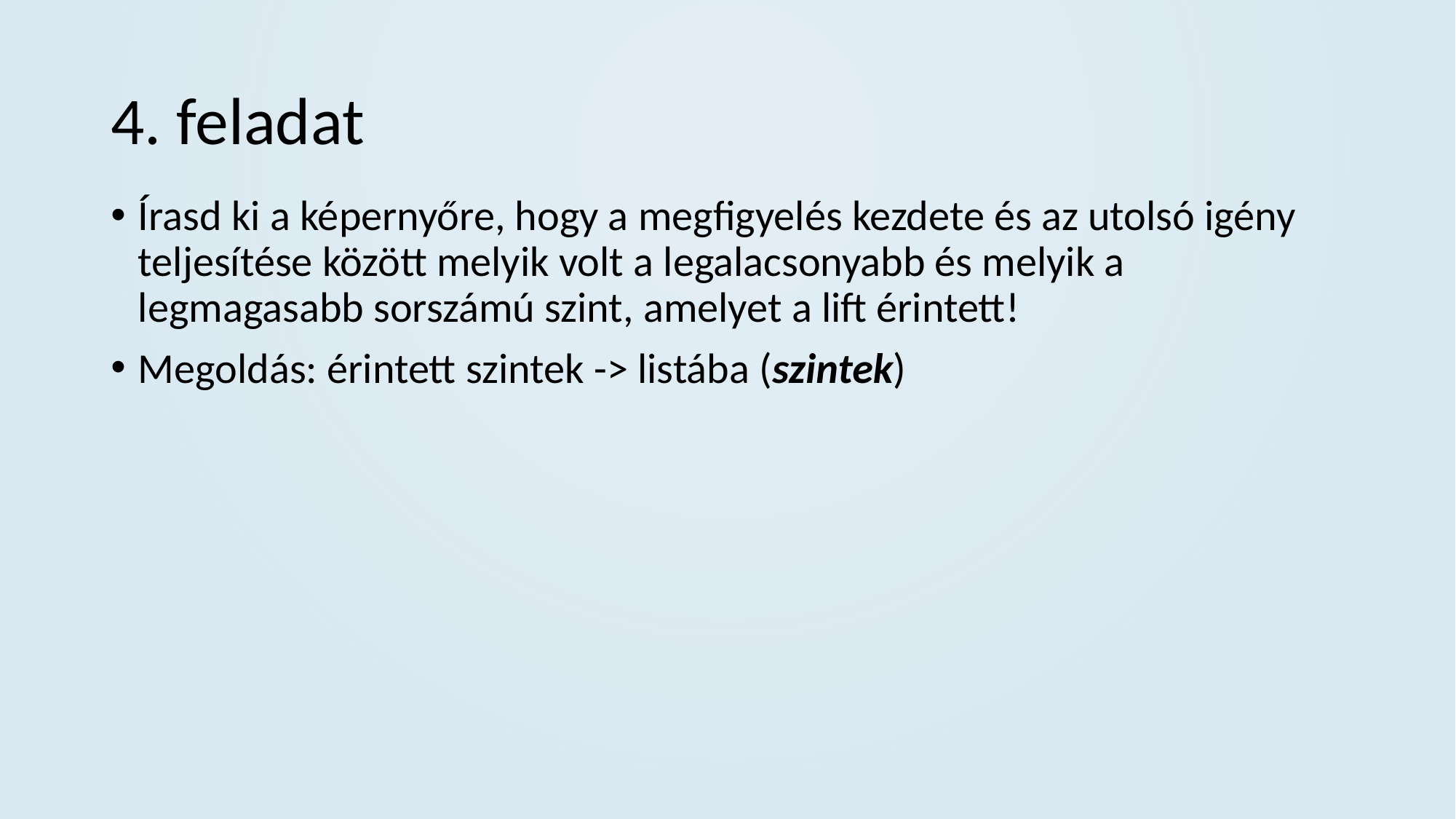

# 4. feladat
Írasd ki a képernyőre, hogy a megfigyelés kezdete és az utolsó igény teljesítése között melyik volt a legalacsonyabb és melyik a legmagasabb sorszámú szint, amelyet a lift érintett!
Megoldás: érintett szintek -> listába (szintek)